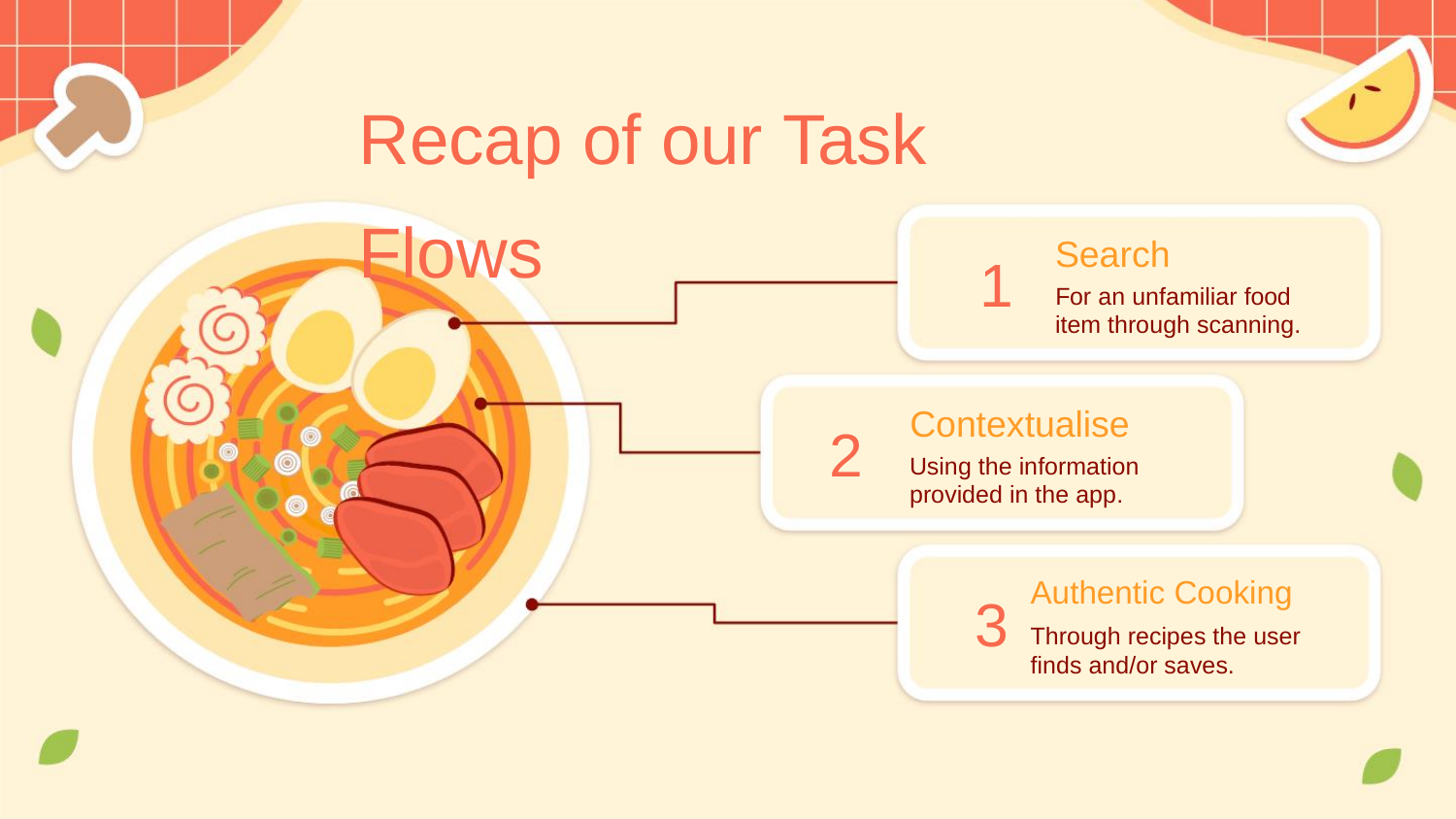

Recap of our Task Flows
Search
1
For an unfamiliar food
item through scanning.
Contextualise
2
Using the information
provided in the app.
Authentic Cooking
3
Through recipes the user
ﬁnds and/or saves.